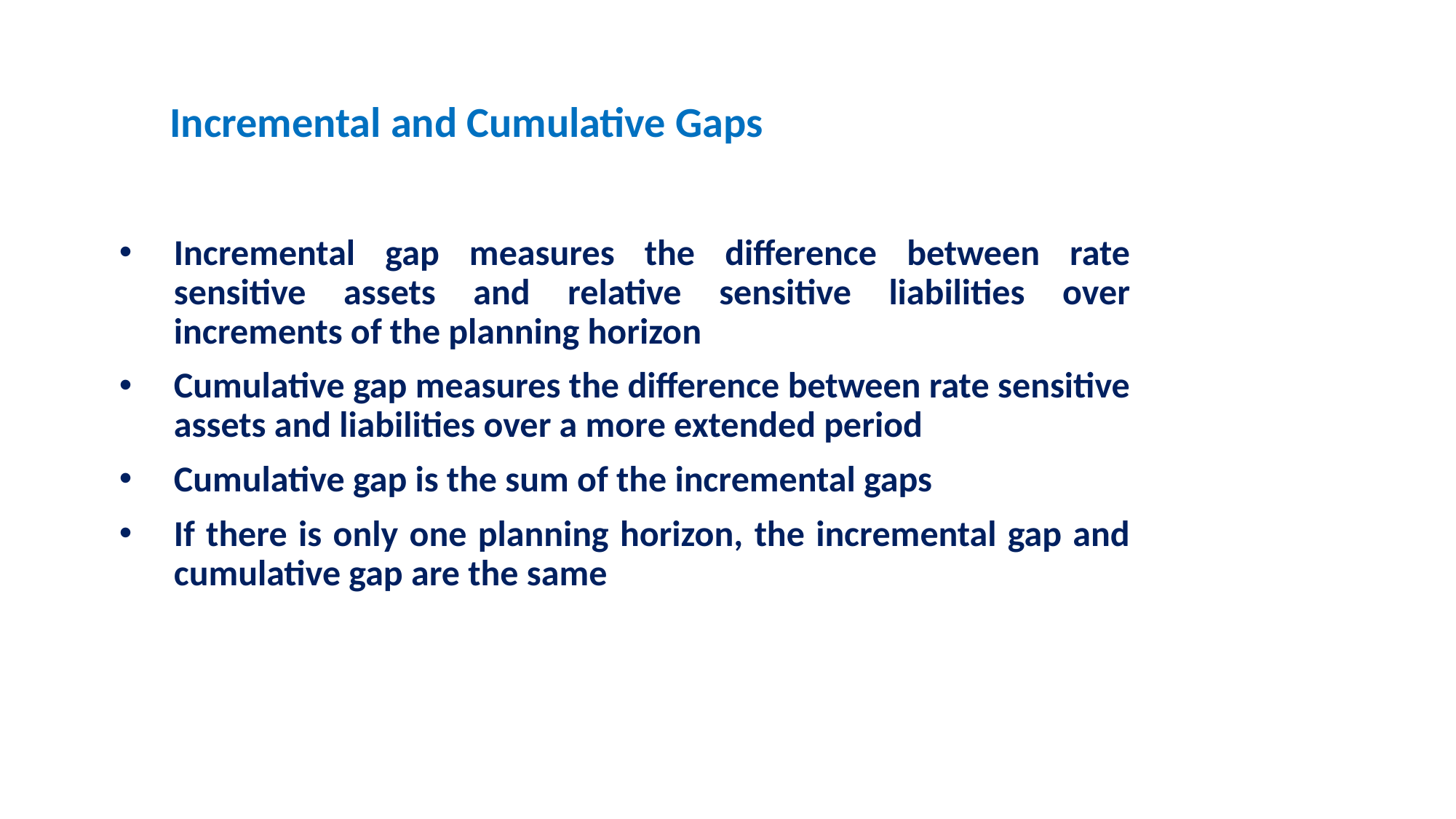

# Incremental and Cumulative Gaps
Incremental gap measures the difference between rate sensitive assets and relative sensitive liabilities over increments of the planning horizon
Cumulative gap measures the difference between rate sensitive assets and liabilities over a more extended period
Cumulative gap is the sum of the incremental gaps
If there is only one planning horizon, the incremental gap and cumulative gap are the same